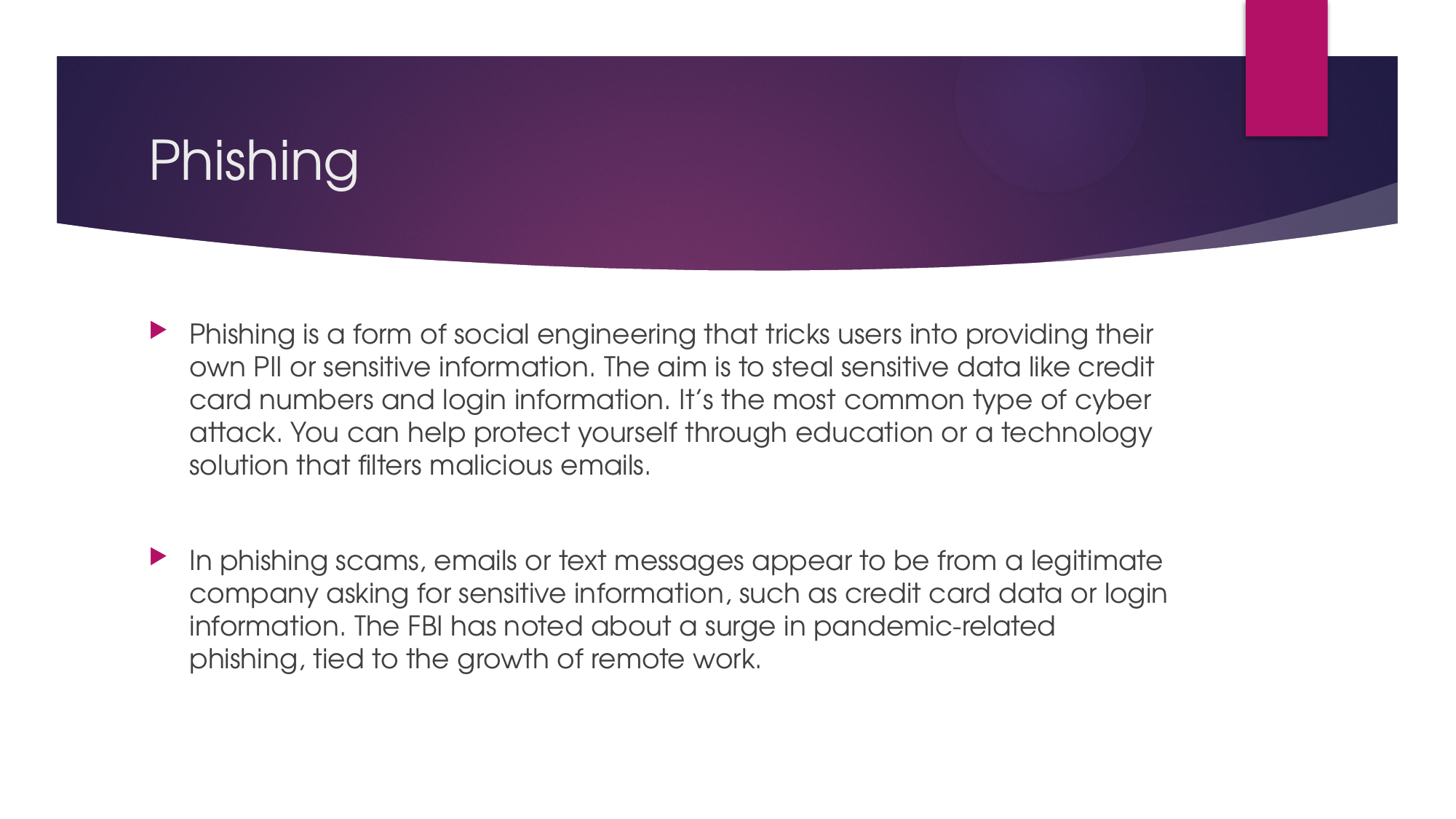

# Phishing
Phishing is a form of social engineering that tricks users into providing their own PII or sensitive information. The aim is to steal sensitive data like credit card numbers and login information. It’s the most common type of cyber attack. You can help protect yourself through education or a technology solution that filters malicious emails.

In phishing scams, emails or text messages appear to be from a legitimate company asking for sensitive information, such as credit card data or login information. The FBI has noted about a surge in pandemic-related phishing, tied to the growth of remote work.